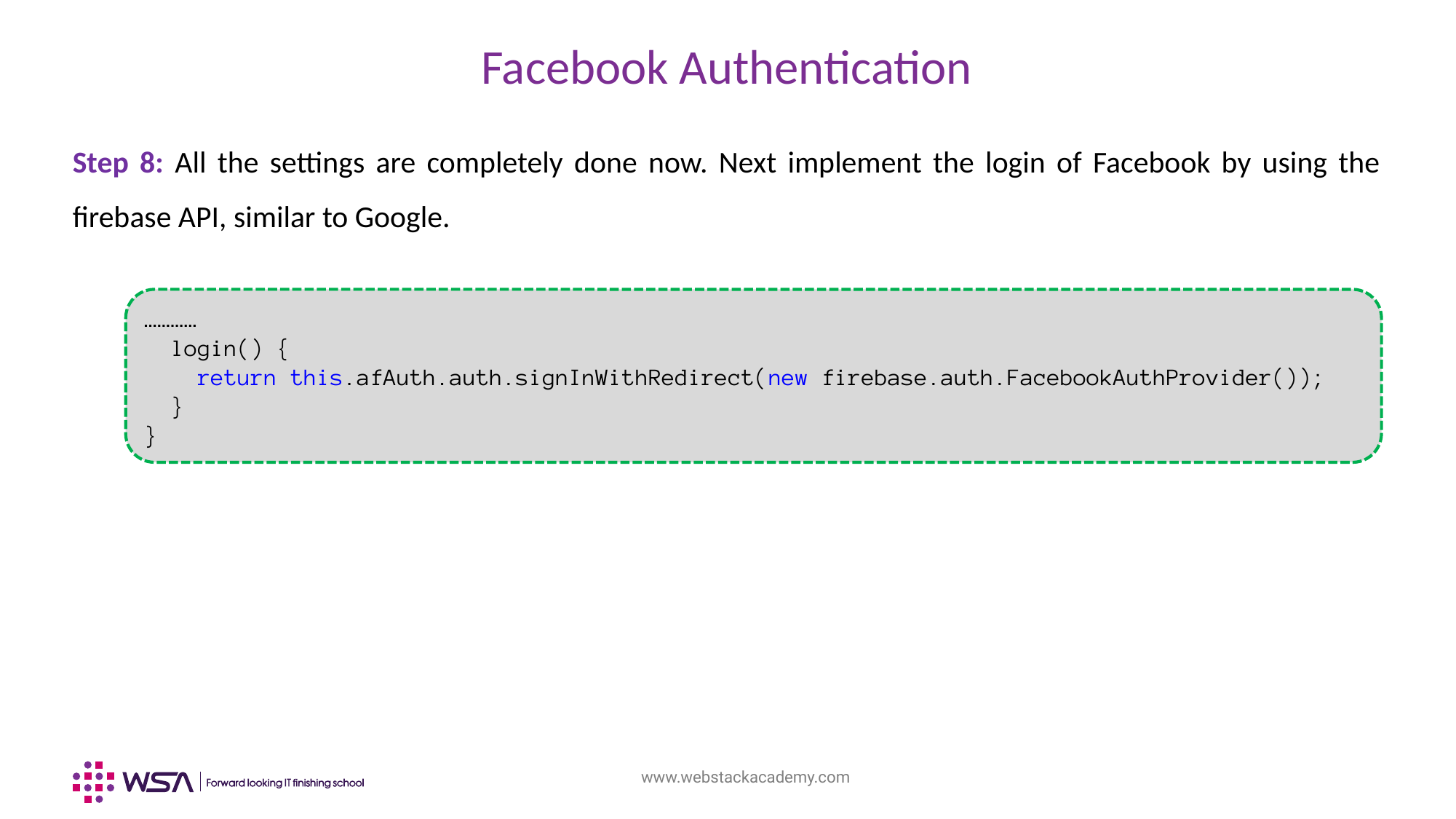

# Facebook Authentication
Step 8: All the settings are completely done now. Next implement the login of Facebook by using the firebase API, similar to Google.
…………
  login() {
    return this.afAuth.auth.signInWithRedirect(new firebase.auth.FacebookAuthProvider());
  }
}